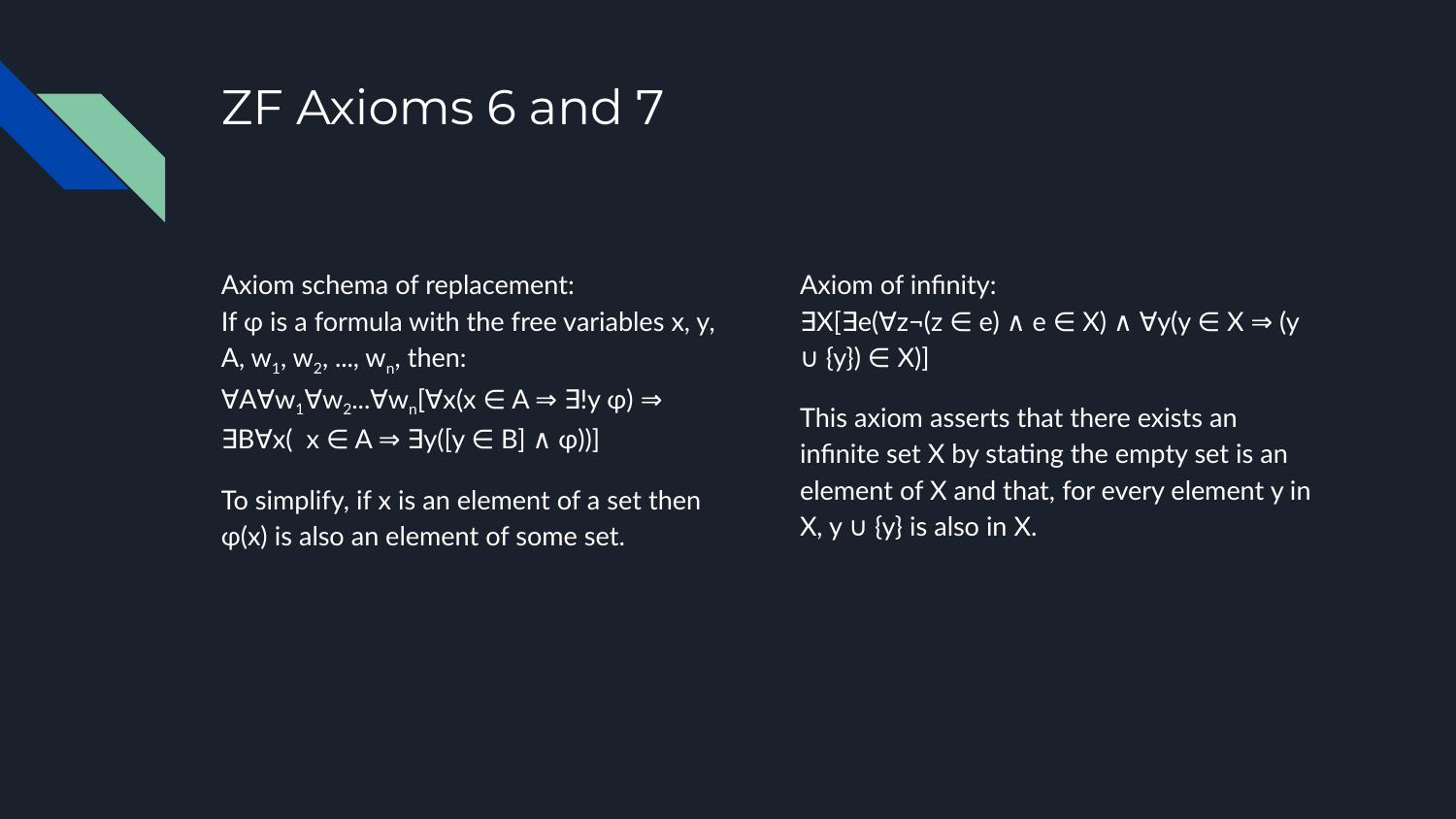

# ZF Axioms 6 and 7
Axiom schema of replacement:
If φ is a formula with the free variables x, y, A, w1, w2, ..., wn, then:
∀A∀w1∀w2...∀wn[∀x(x ∈ A ⇒ ∃!y φ) ⇒ ∃B∀x(  x ∈ A ⇒ ∃y([y ∈ B] ∧ φ))]
To simplify, if x is an element of a set then φ(x) is also an element of some set.
Axiom of infinity:
∃X[∃e(∀z¬(z ∈ e) ∧ e ∈ X) ∧ ∀y(y ∈ X ⇒ (y ∪ {y}) ∈ X)]
This axiom asserts that there exists an infinite set X by stating the empty set is an element of X and that, for every element y in X, y ∪ {y} is also in X.